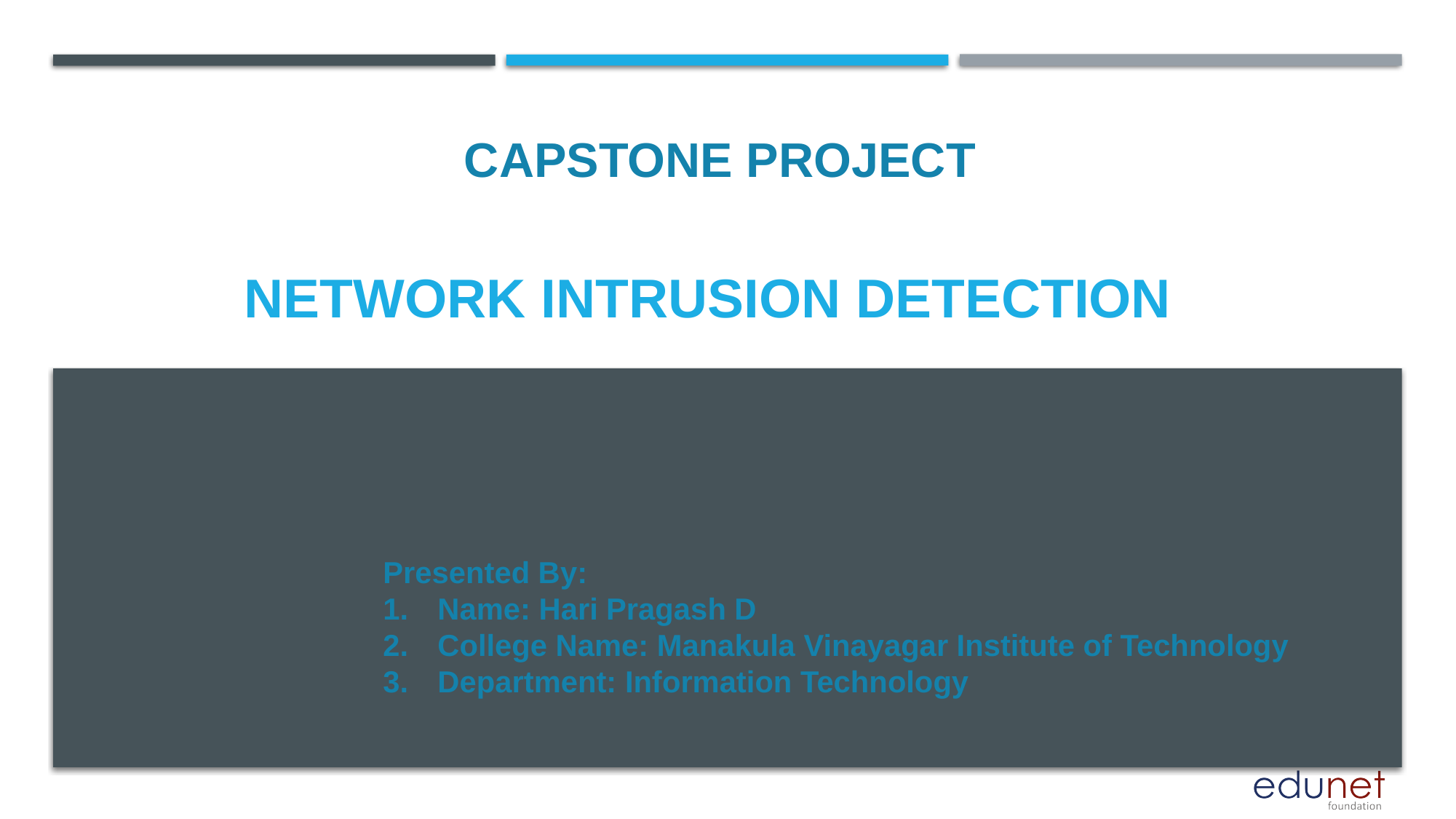

CAPSTONE PROJECT
# Network Intrusion Detection
Presented By:
Name: Hari Pragash D
College Name: Manakula Vinayagar Institute of Technology
Department: Information Technology